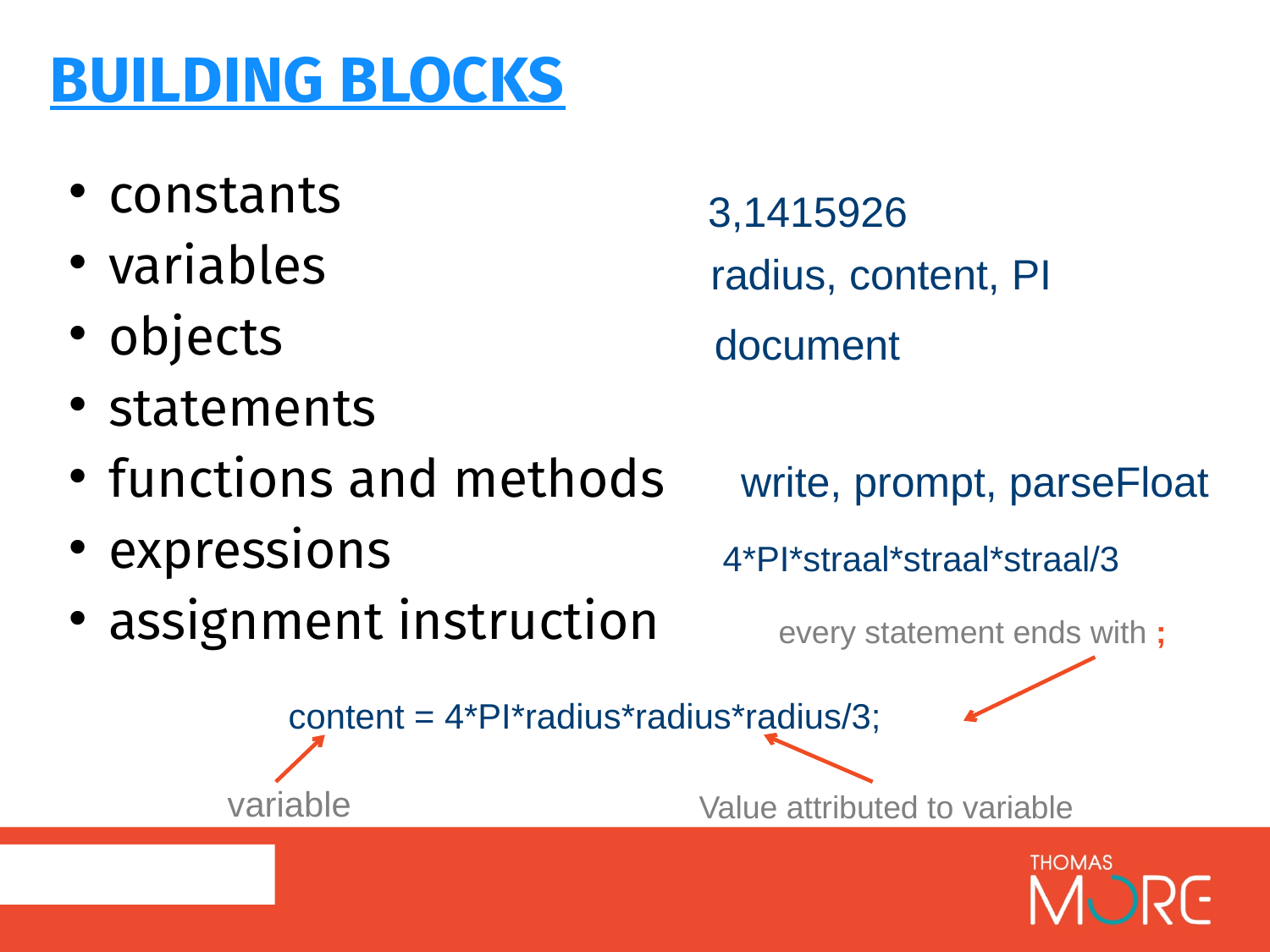

building blocks
constants
variables
objects
statements
functions and methods
expressions
assignment instruction

3,1415926

radius, content, PI

document

write, prompt, parseFloat
4*PI*straal*straal*straal/3

every statement ends with ;
content = 4*PI*radius*radius*radius/3;

variable
Value attributed to variable